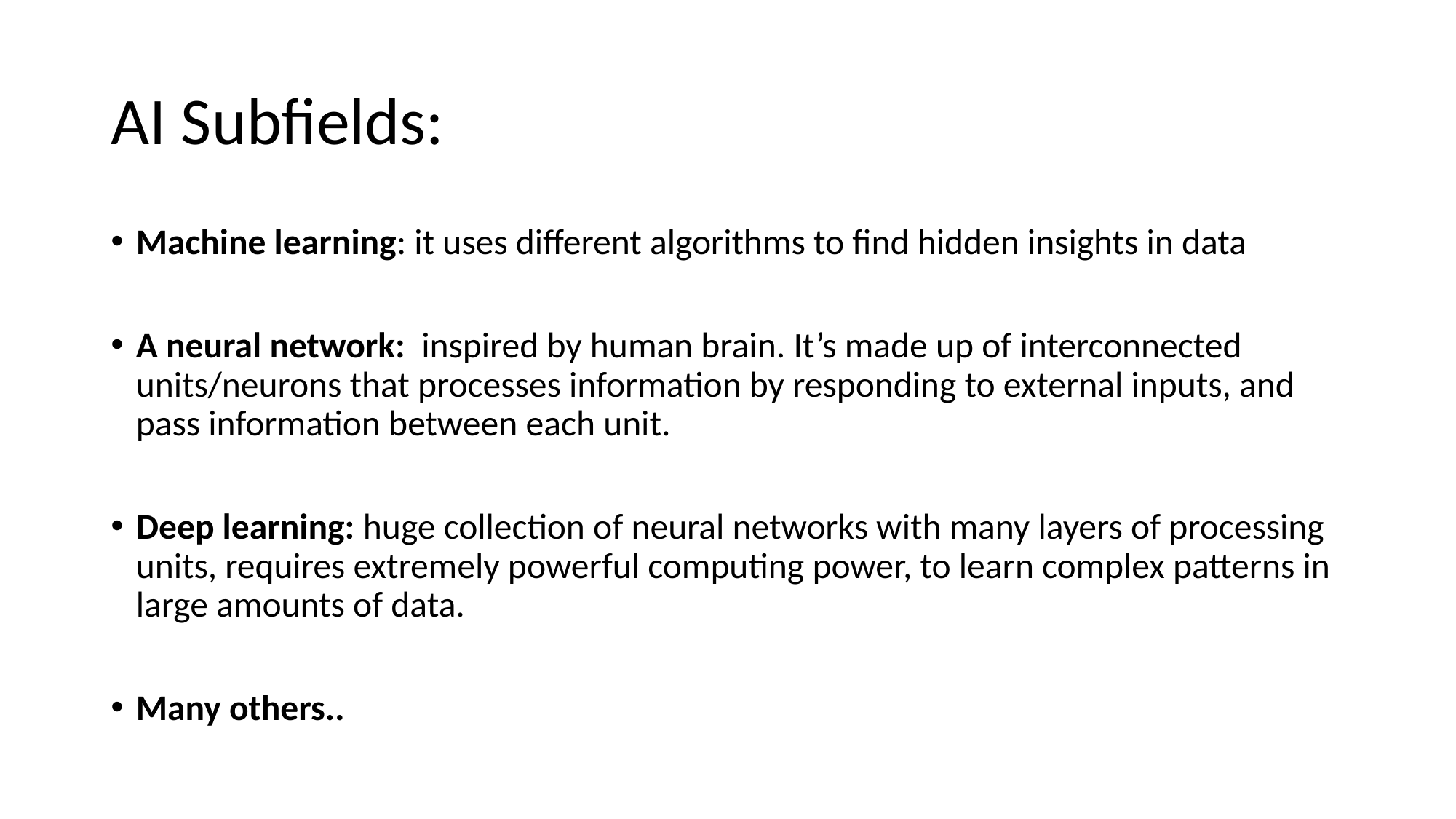

# AI Subfields:
Machine learning: it uses different algorithms to find hidden insights in data

A neural network:  inspired by human brain. It’s made up of interconnected units/neurons that processes information by responding to external inputs, and pass information between each unit.

Deep learning: huge collection of neural networks with many layers of processing units, requires extremely powerful computing power, to learn complex patterns in large amounts of data.

Many others..